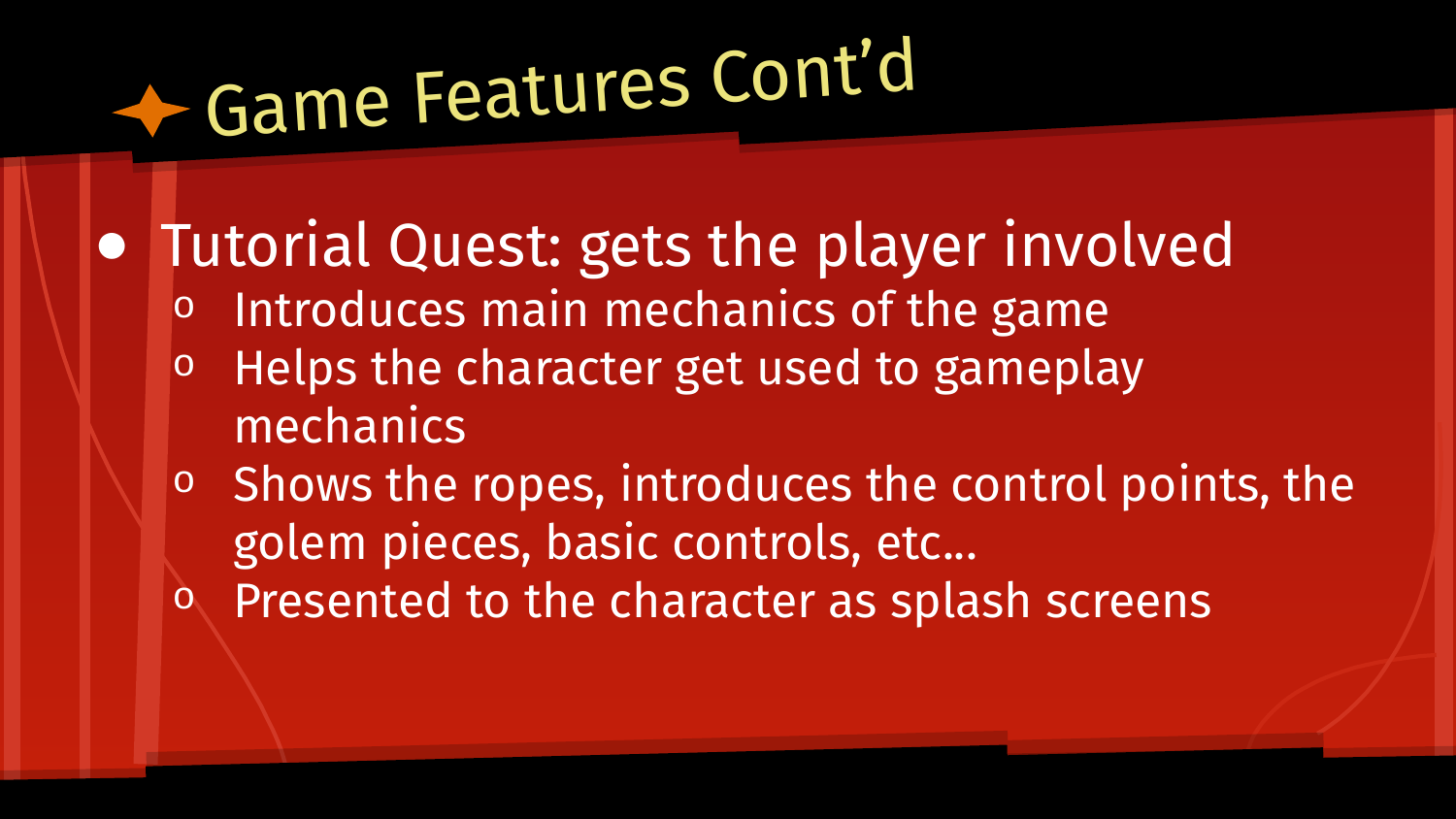

# Game Features Cont’d
Tutorial Quest: gets the player involved
Introduces main mechanics of the game
Helps the character get used to gameplay mechanics
Shows the ropes, introduces the control points, the golem pieces, basic controls, etc...
Presented to the character as splash screens